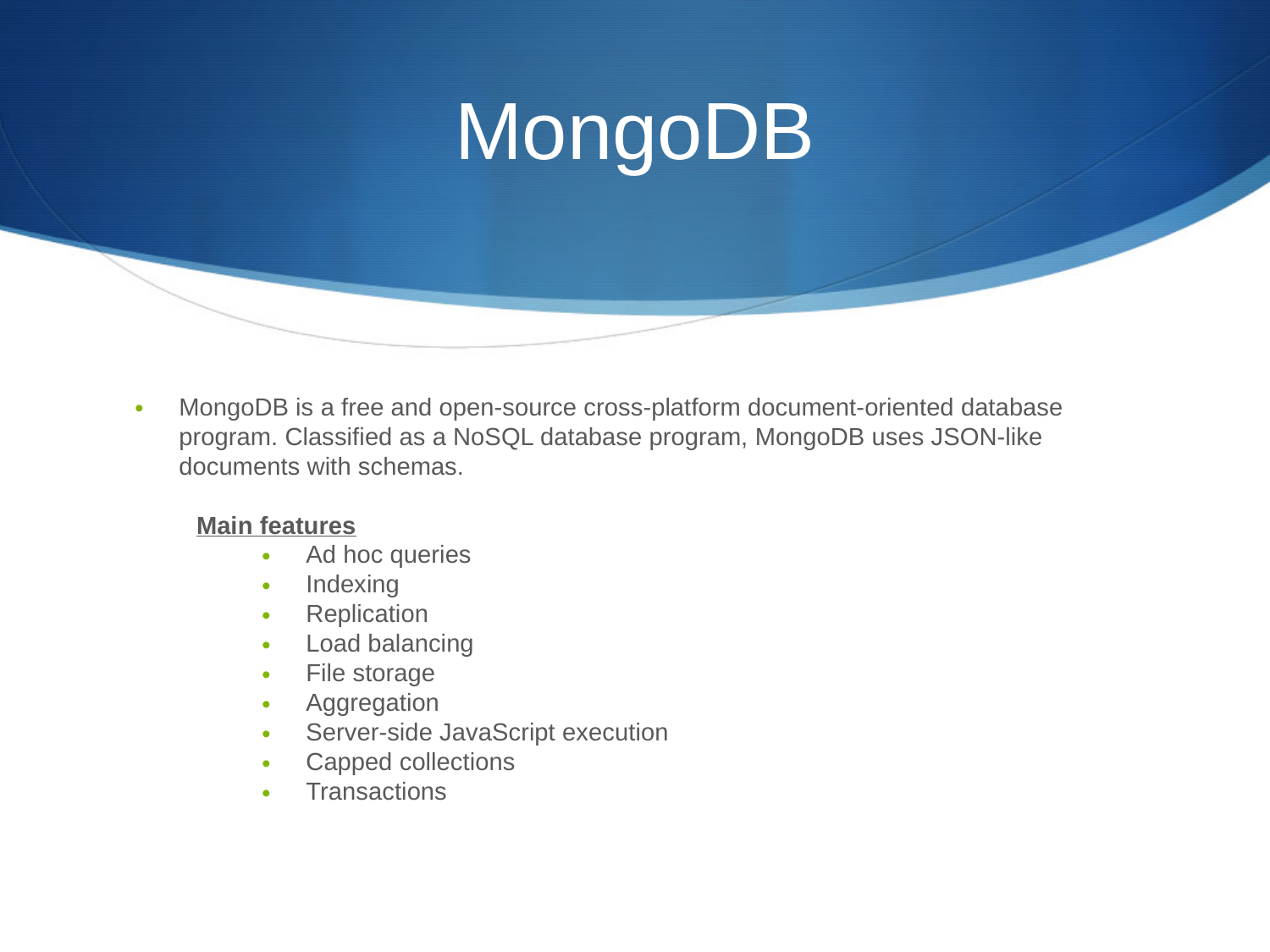

# MongoDB
MongoDB is a free and open-source cross-platform document-oriented database program. Classified as a NoSQL database program, MongoDB uses JSON-like documents with schemas.

Main features
Ad hoc queries
Indexing
Replication
Load balancing
File storage
Aggregation
Server-side JavaScript execution
Capped collections
Transactions